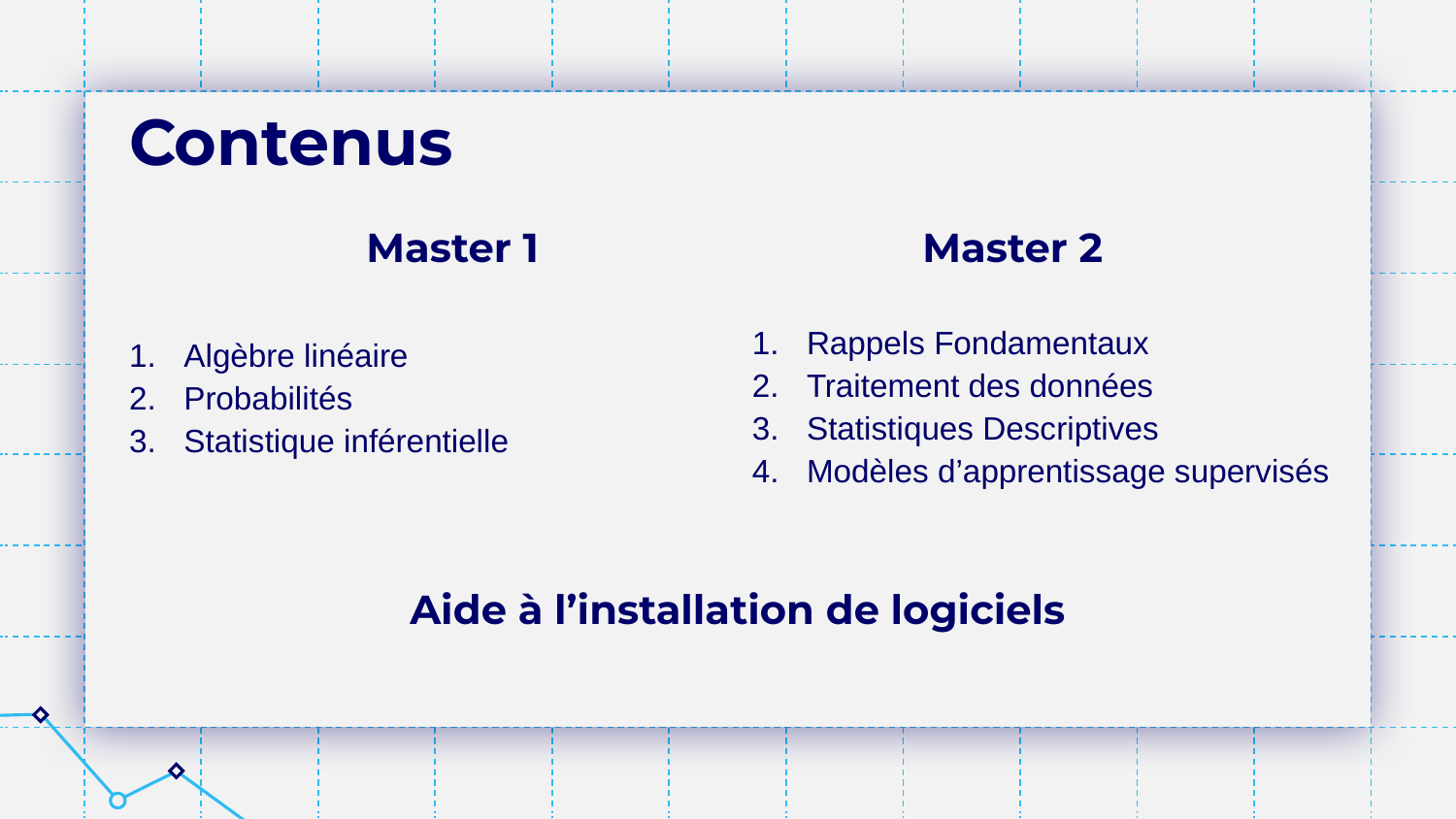

# Contenus
Master 1
Master 2
Rappels Fondamentaux
Traitement des données
Statistiques Descriptives
Modèles d’apprentissage supervisés
Algèbre linéaire
Probabilités
Statistique inférentielle
Aide à l’installation de logiciels